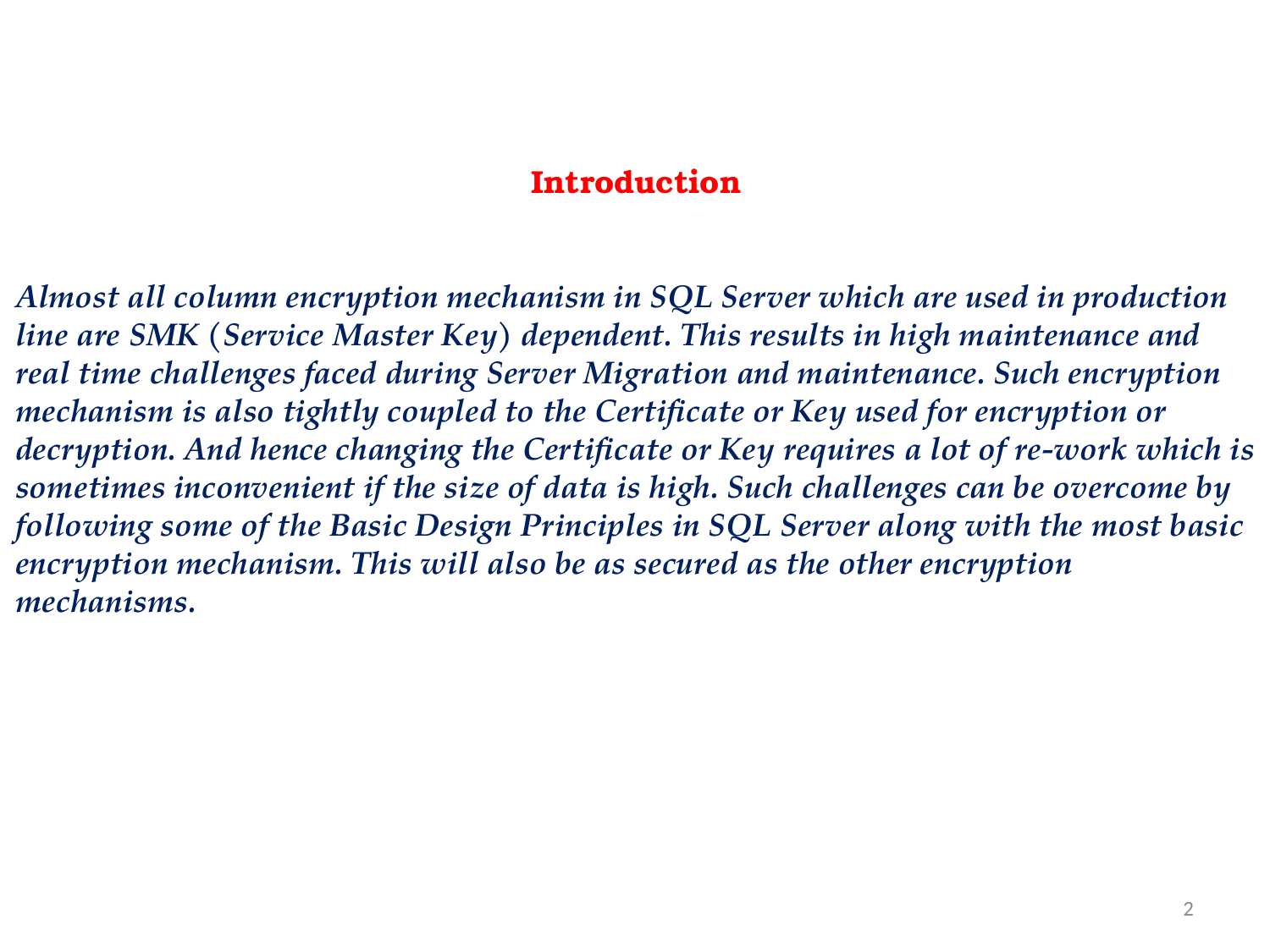

Introduction

Almost all column encryption mechanism in SQL Server which are used in production line are SMK (Service Master Key) dependent. This results in high maintenance and real time challenges faced during Server Migration and maintenance. Such encryption mechanism is also tightly coupled to the Certificate or Key used for encryption or decryption. And hence changing the Certificate or Key requires a lot of re-work which is sometimes inconvenient if the size of data is high. Such challenges can be overcome by following some of the Basic Design Principles in SQL Server along with the most basic encryption mechanism. This will also be as secured as the other encryption mechanisms.
2